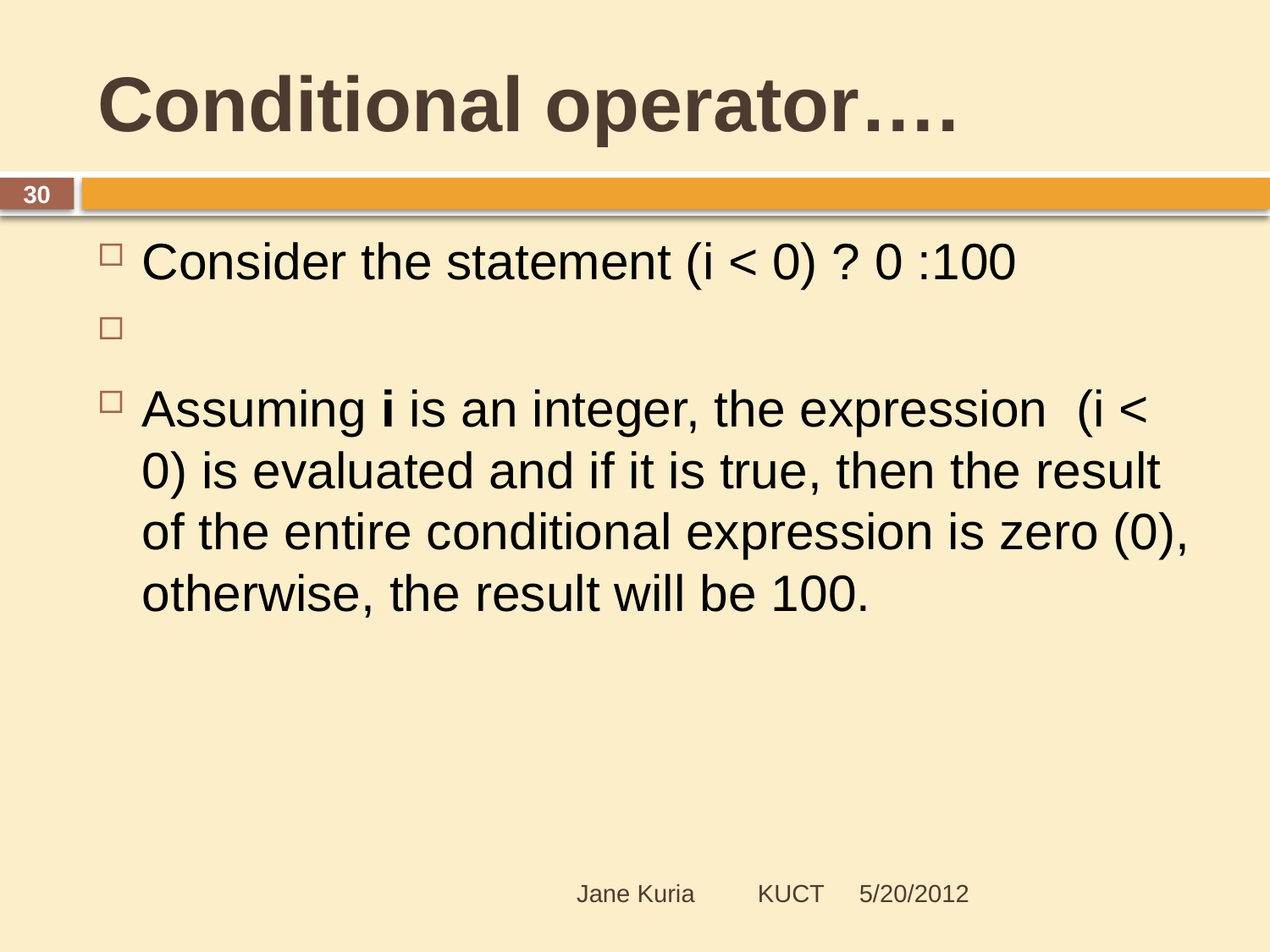

# Conditional operator….
30
Consider the statement (i < 0) ? 0 :100

Assuming i is an integer, the expression  (i < 0) is evaluated and if it is true, then the result of the entire conditional expression is zero (0), otherwise, the result will be 100.

Jane Kuria         KUCT
5/20/2012